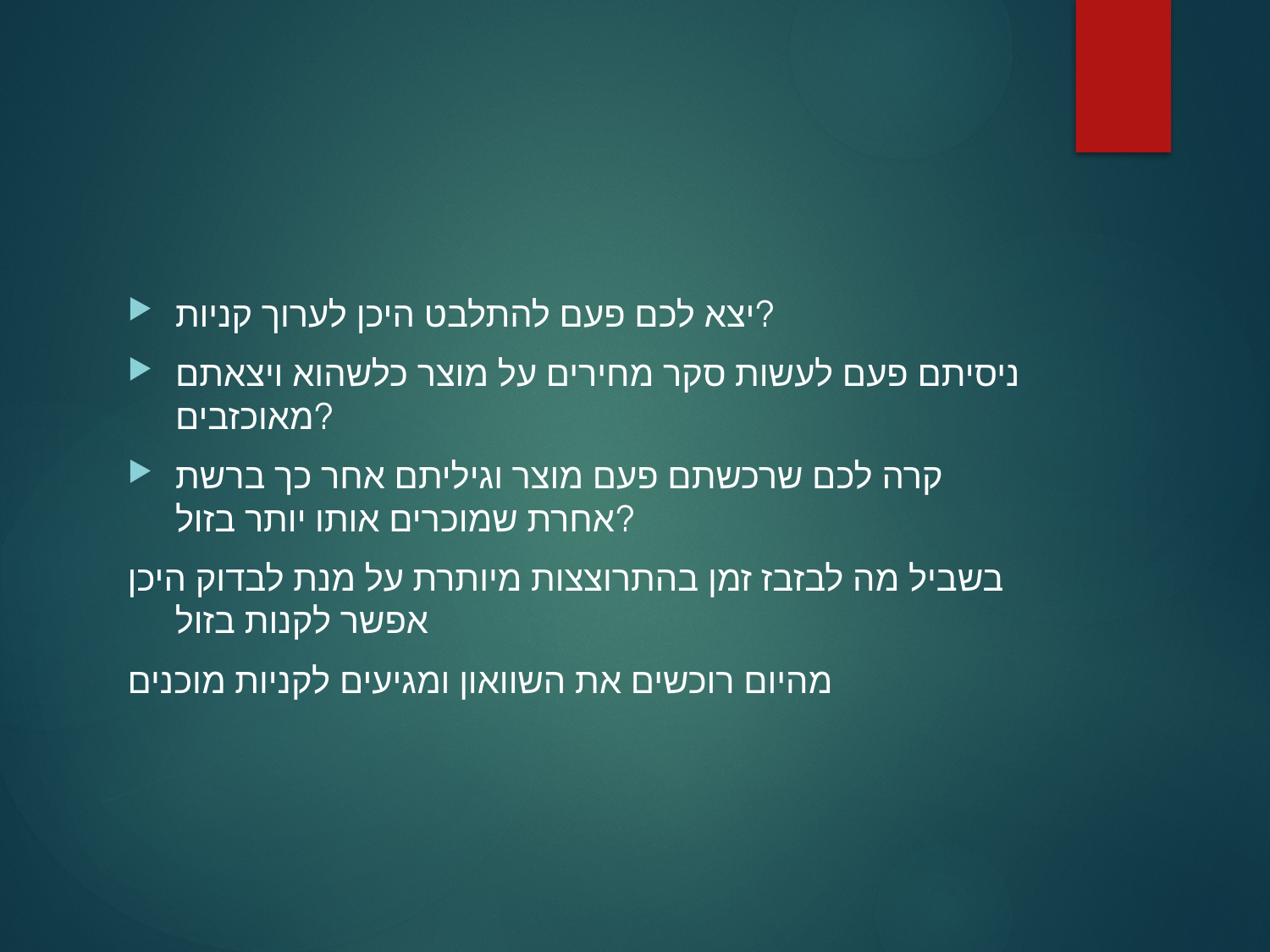

יצא לכם פעם להתלבט היכן לערוך קניות?
ניסיתם פעם לעשות סקר מחירים על מוצר כלשהוא ויצאתם מאוכזבים?
קרה לכם שרכשתם פעם מוצר וגיליתם אחר כך ברשת אחרת שמוכרים אותו יותר בזול?
בשביל מה לבזבז זמן בהתרוצצות מיותרת על מנת לבדוק היכן אפשר לקנות בזול
מהיום רוכשים את השוואון ומגיעים לקניות מוכנים